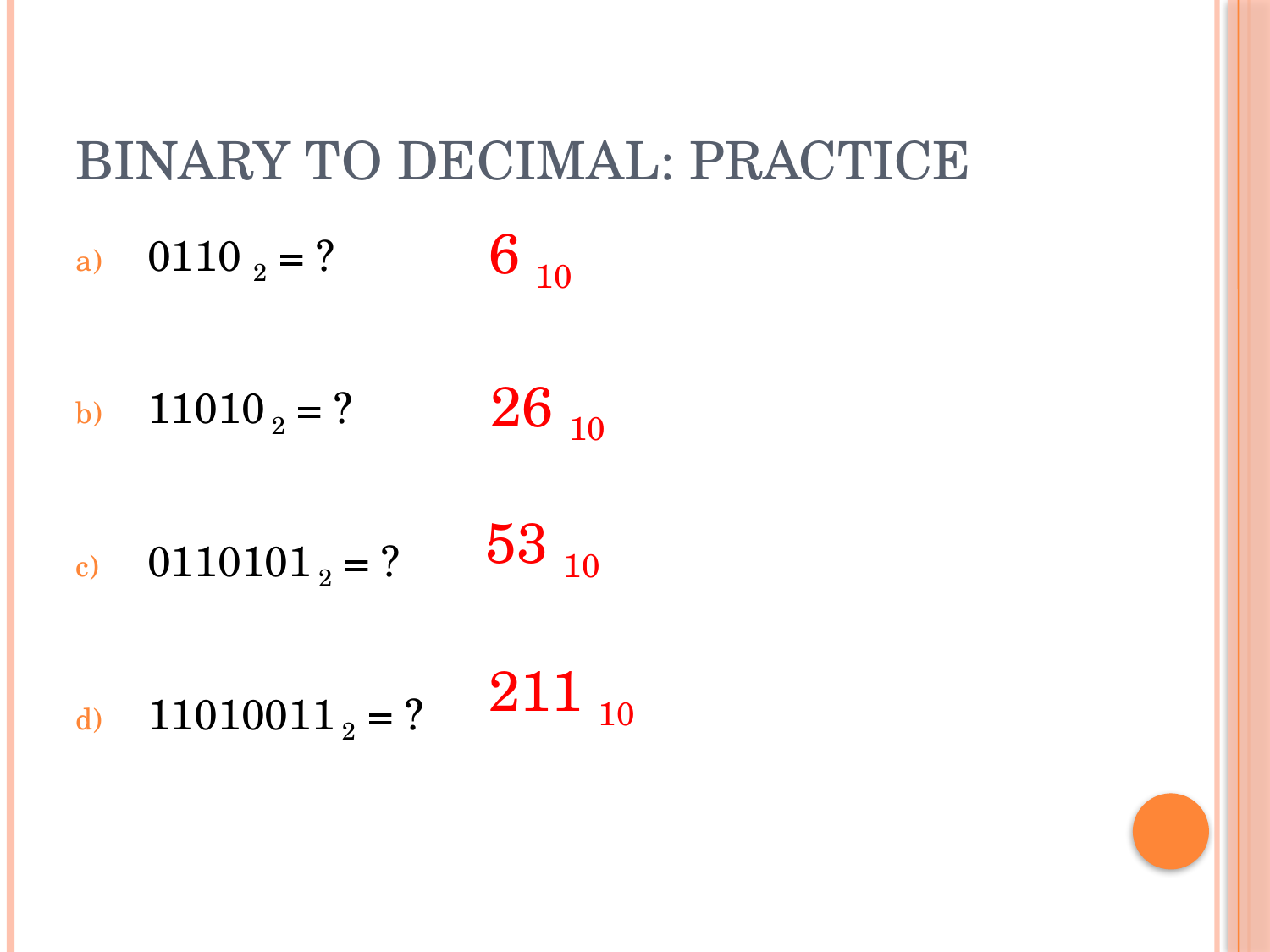

# Binary to Decimal: practice
6 10
0110 2 = ?
11010 2 = ?
0110101 2 = ?
11010011 2 = ?
26 10
53 10
211 10